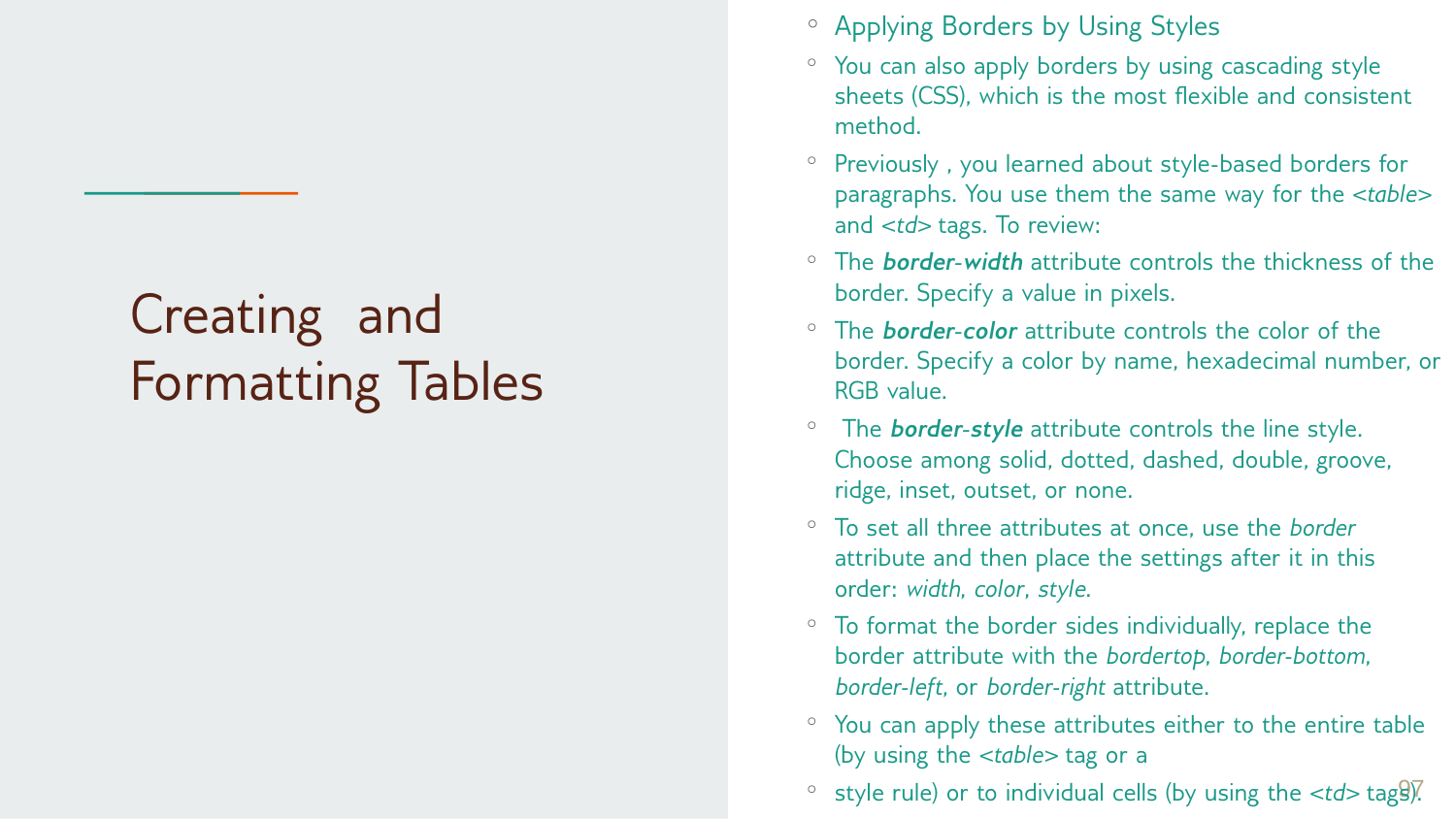

Applying Borders by Using Styles
You can also apply borders by using cascading style sheets (CSS), which is the most flexible and consistent method.
Previously , you learned about style-based borders for paragraphs. You use them the same way for the <table> and <td> tags. To review:
The border-width attribute controls the thickness of the border. Specify a value in pixels.
The border-color attribute controls the color of the border. Specify a color by name, hexadecimal number, or RGB value.
 The border-style attribute controls the line style. Choose among solid, dotted, dashed, double, groove, ridge, inset, outset, or none.
To set all three attributes at once, use the border attribute and then place the settings after it in this order: width, color, style.
To format the border sides individually, replace the border attribute with the bordertop, border-bottom, border-left, or border-right attribute.
You can apply these attributes either to the entire table (by using the <table> tag or a
style rule) or to individual cells (by using the <td> tags).
# Creating  and Formatting Tables

 97